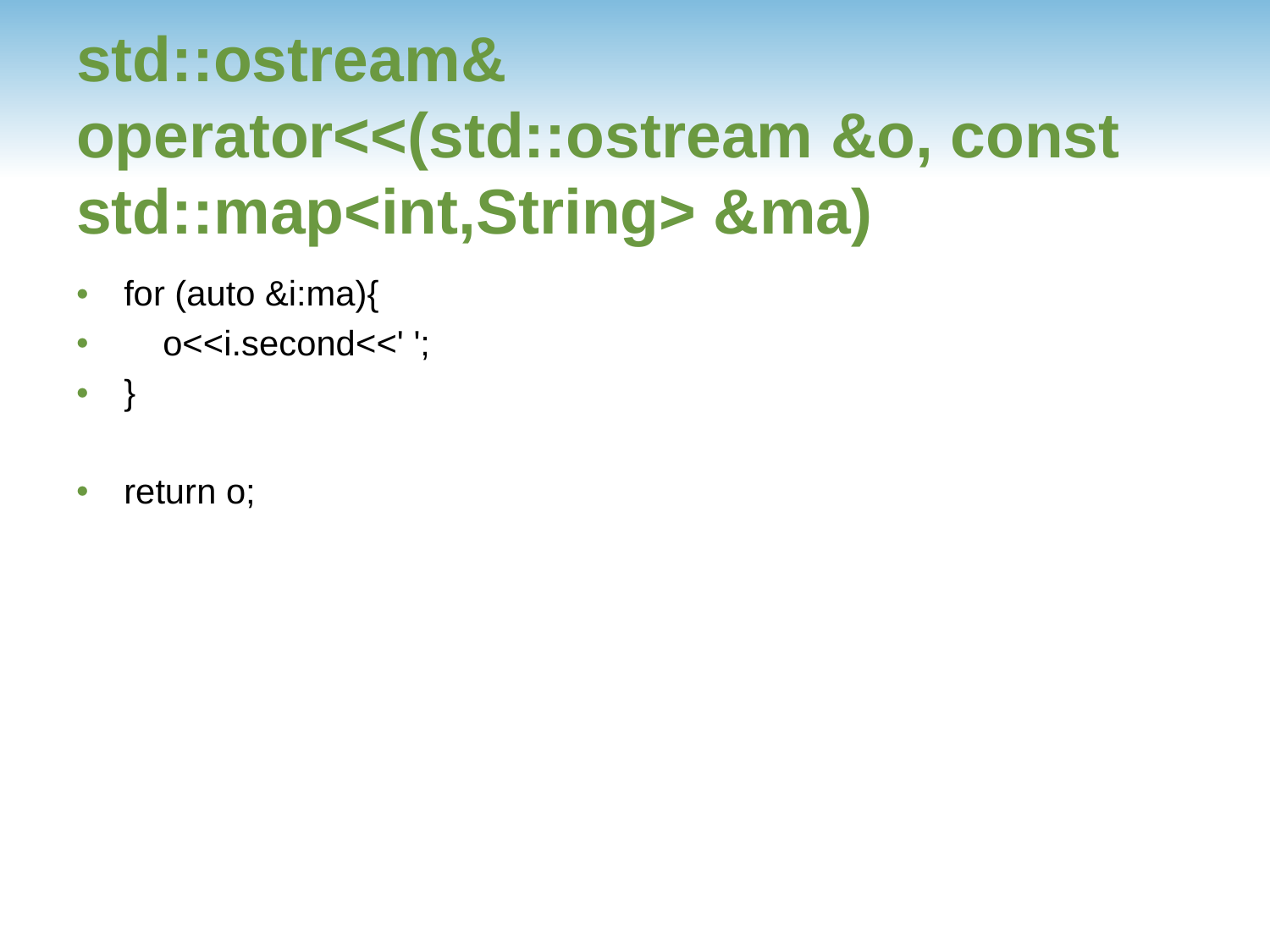

# std::ostream& operator<<(std::ostream &o, const std::map<int,String> &ma)
for (auto &i:ma){
    o<<i.second<<' ';
}

return o;